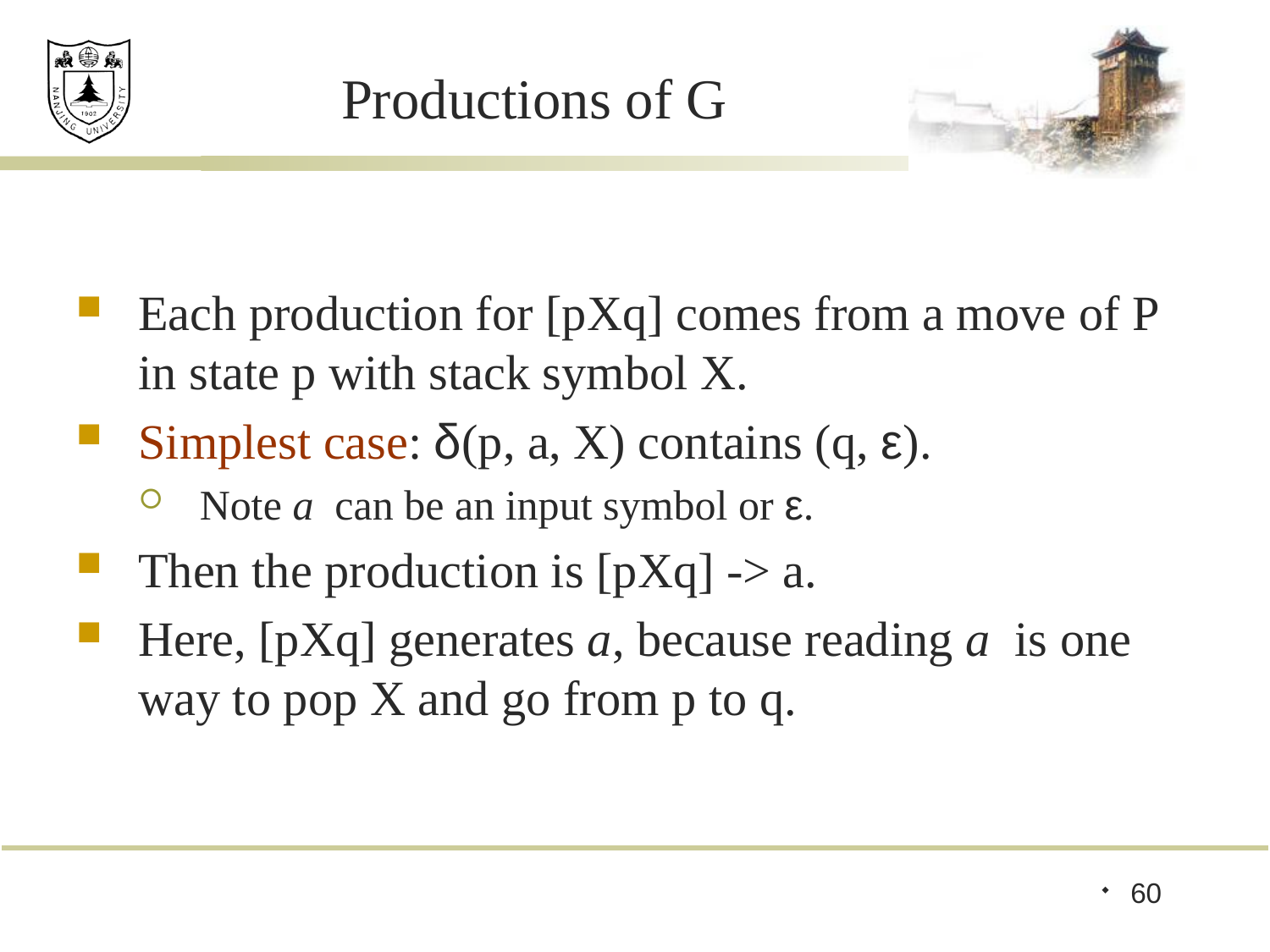

# Productions of G
Each production for [pXq] comes from a move of P in state p with stack symbol X.
Simplest case: δ(p, a, X) contains (q, ε).
Note a  can be an input symbol or ε.
Then the production is [pXq] -> a.
Here, [pXq] generates a, because reading a  is one way to pop X and go from p to q.
60